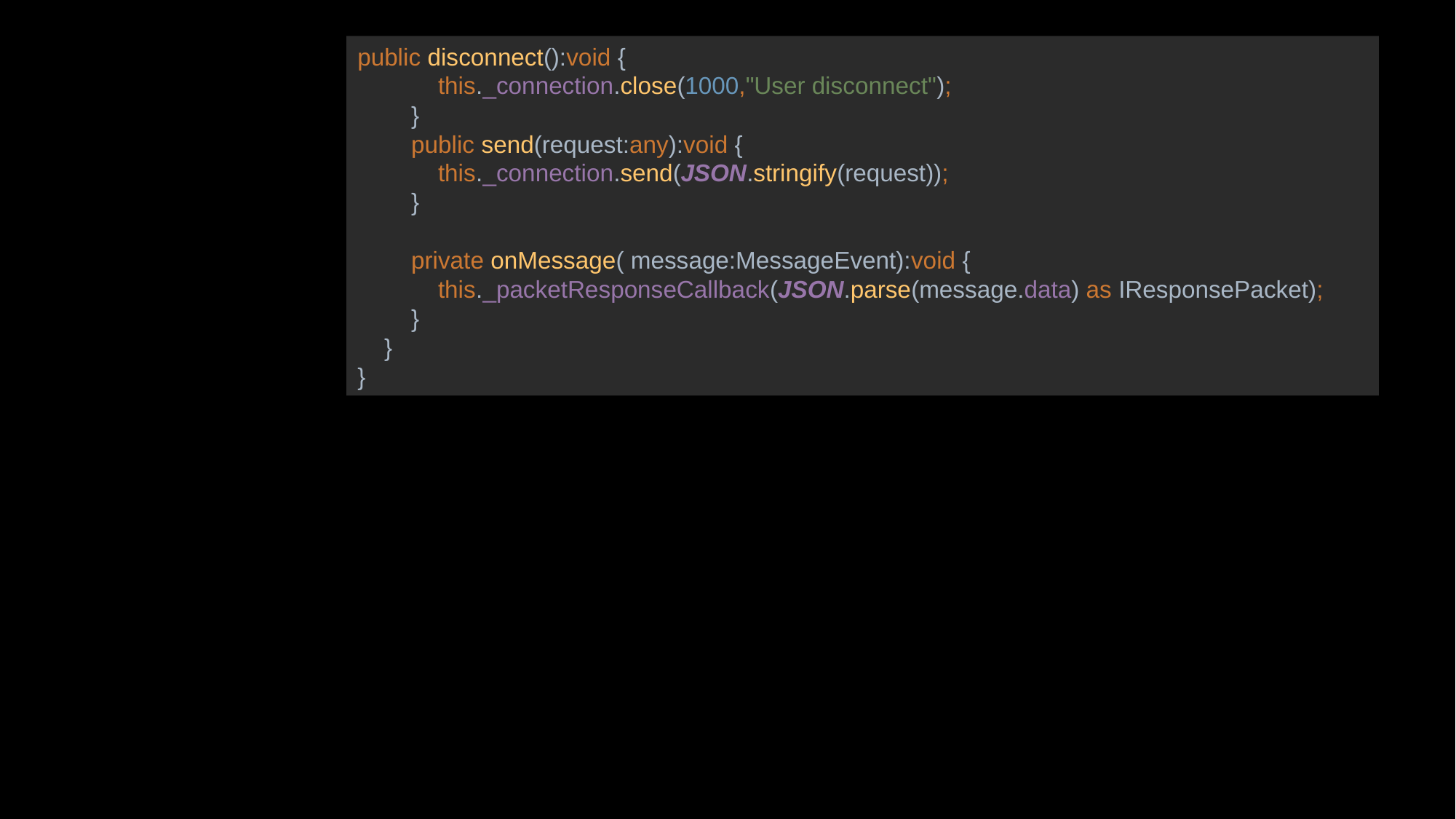

public disconnect():void {
            this._connection.close(1000,"User disconnect");
        }
        public send(request:any):void {
            this._connection.send(JSON.stringify(request));
        }
        private onMessage( message:MessageEvent):void {
            this._packetResponseCallback(JSON.parse(message.data) as IResponsePacket);
        }
    }
}